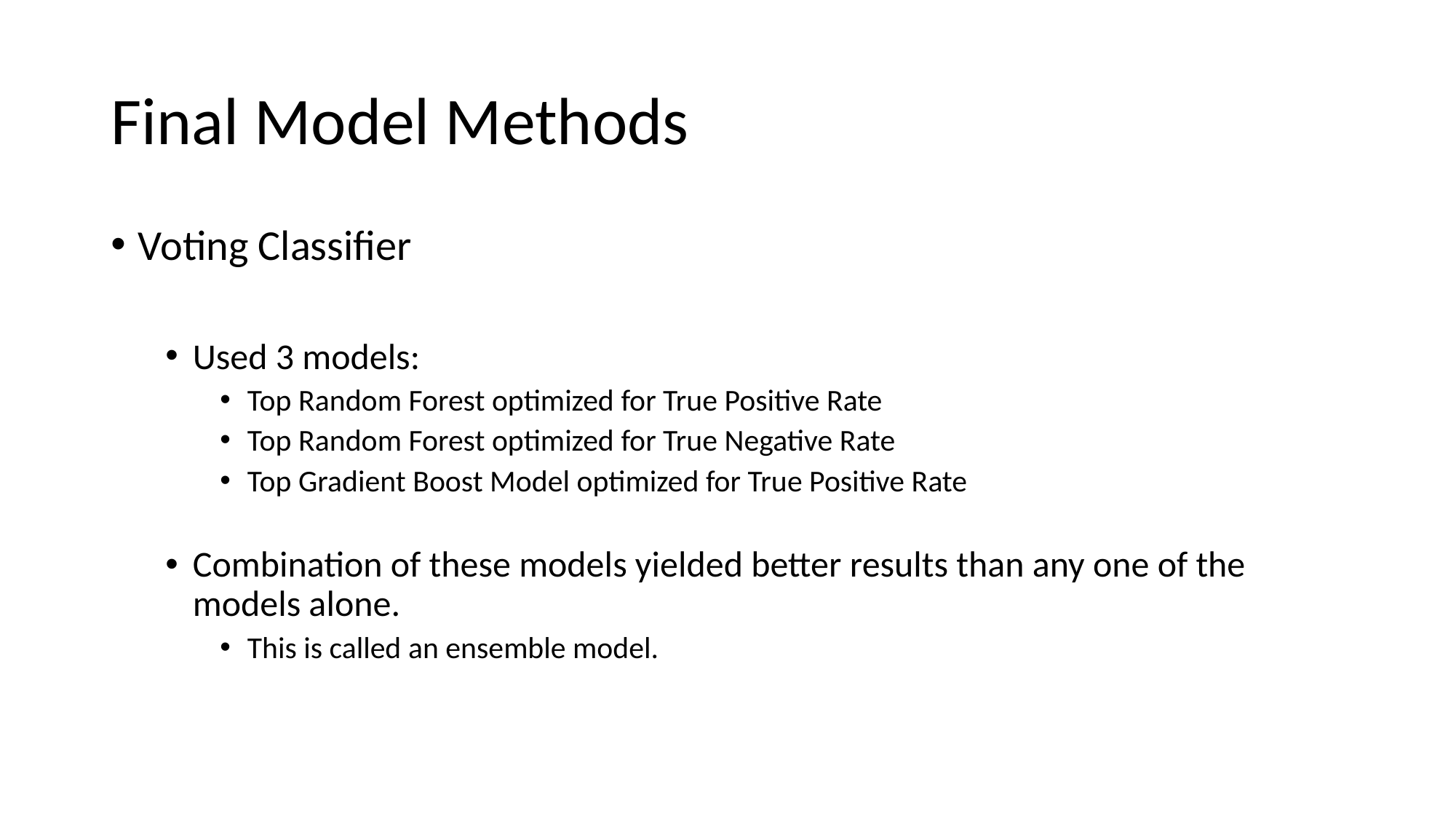

# Final Model Methods
Voting Classifier

Used 3 models:
Top Random Forest optimized for True Positive Rate
Top Random Forest optimized for True Negative Rate
Top Gradient Boost Model optimized for True Positive Rate

Combination of these models yielded better results than any one of the models alone.
This is called an ensemble model.